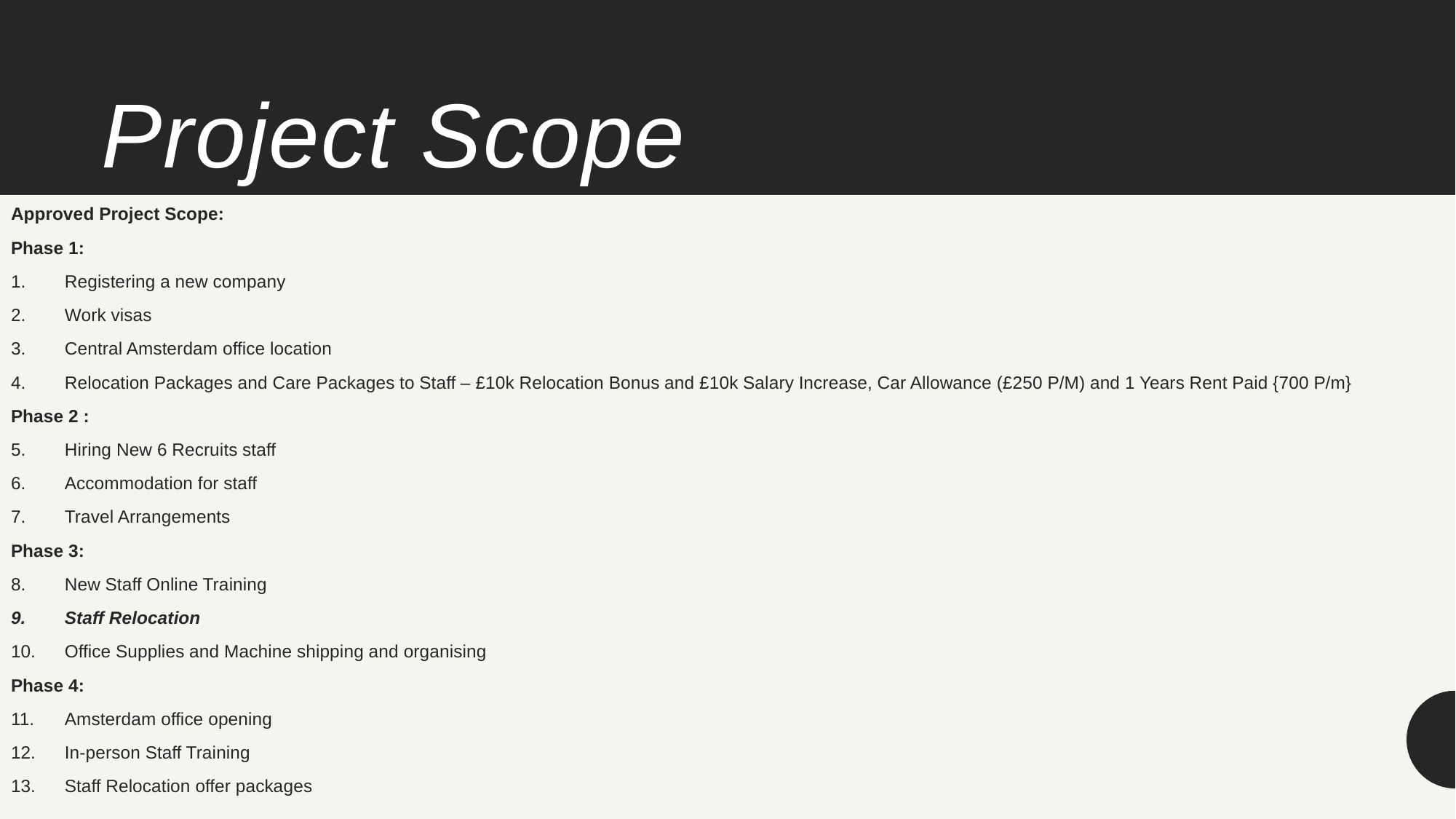

# Project Scope
Approved Project Scope:
Phase 1:
Registering a new company
Work visas
Central Amsterdam office location
Relocation Packages and Care Packages to Staff – £10k Relocation Bonus and £10k Salary Increase, Car Allowance (£250 P/M) and 1 Years Rent Paid {700 P/m}
Phase 2 :
Hiring New 6 Recruits staff
Accommodation for staff
Travel Arrangements
Phase 3:
New Staff Online Training
Staff Relocation
Office Supplies and Machine shipping and organising
Phase 4:
Amsterdam office opening
In-person Staff Training
Staff Relocation offer packages